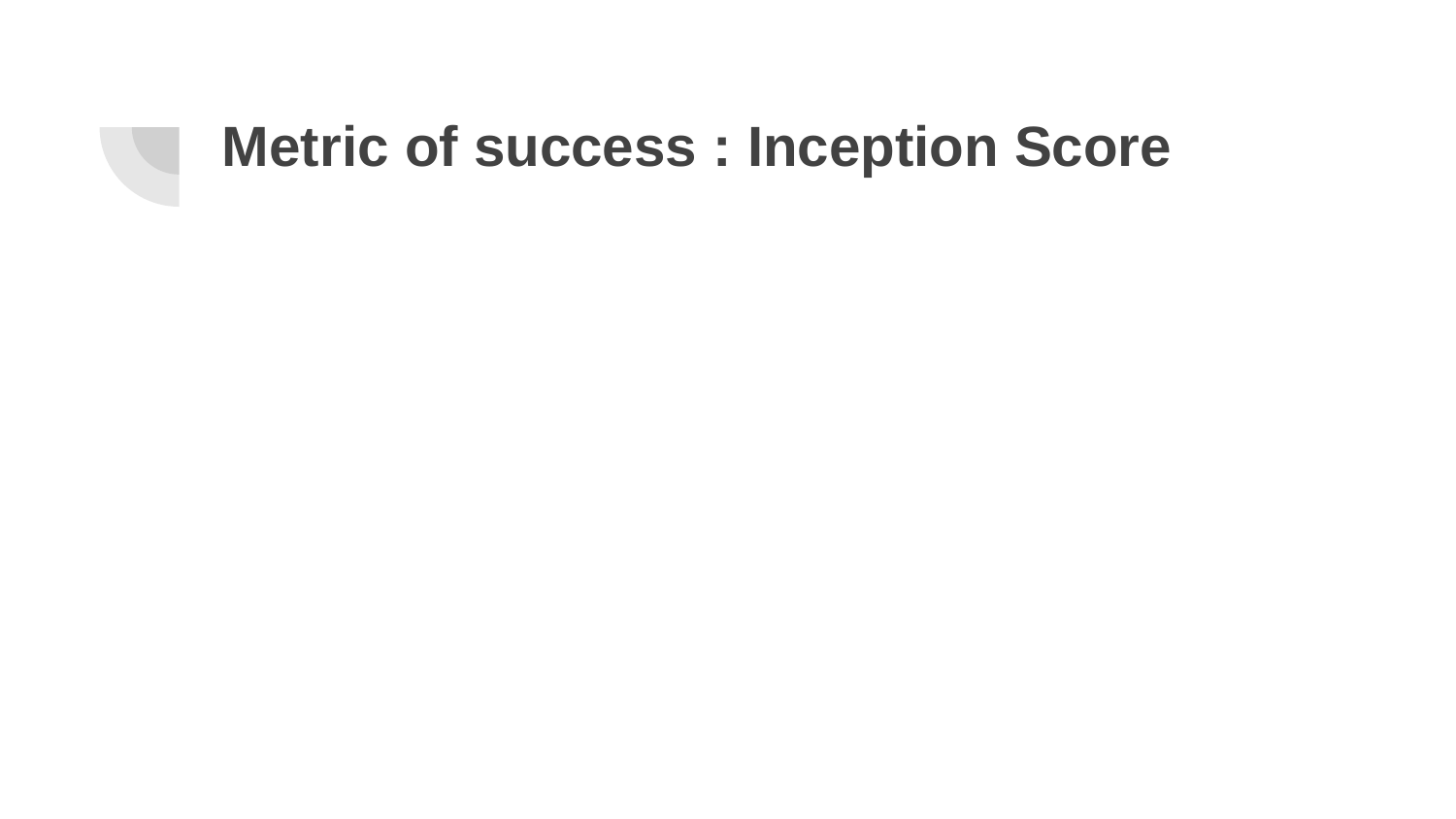

# Metric of success : Inception Score